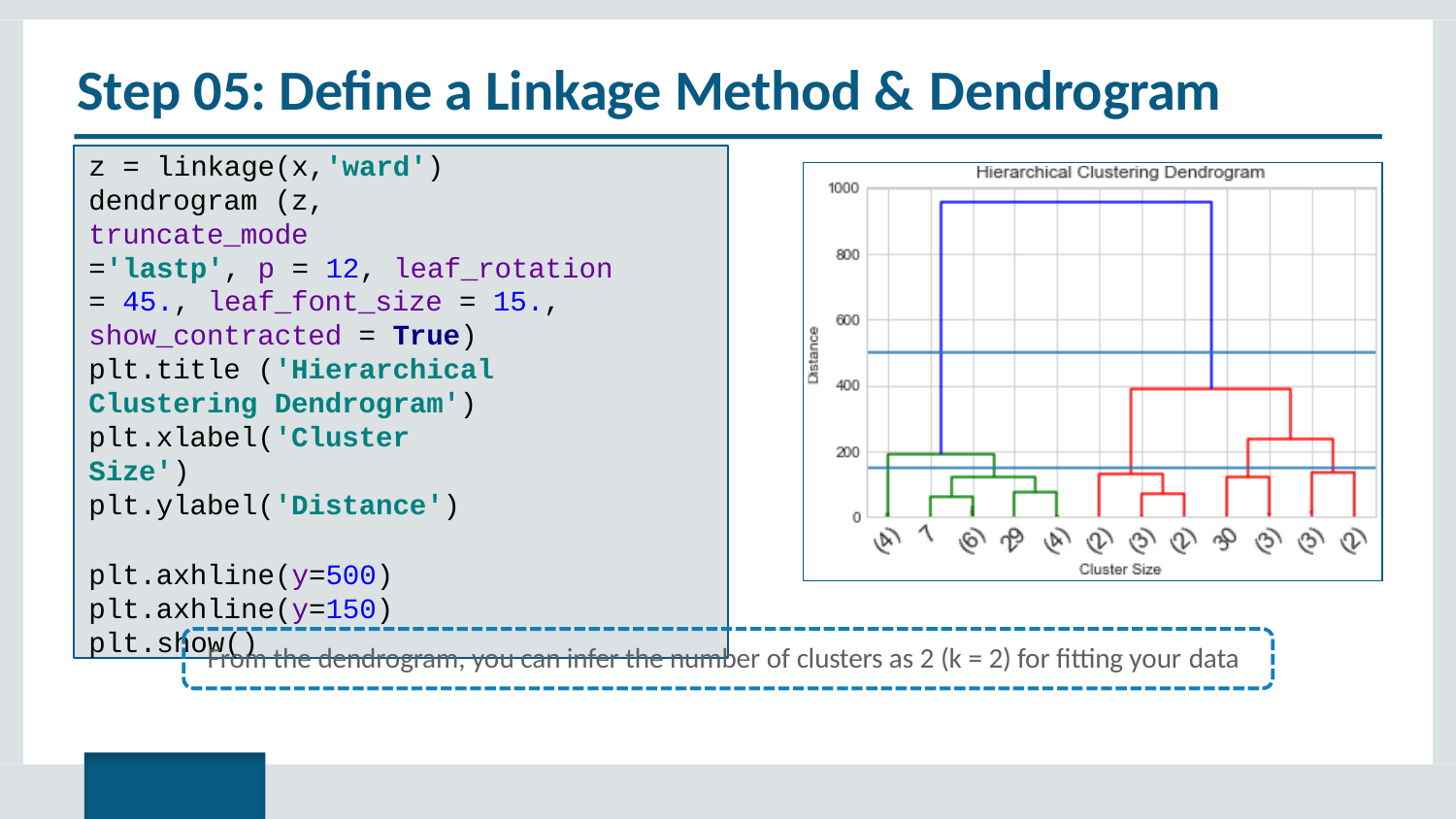

# Step 05: Define a Linkage Method & Dendrogram

z = linkage(x,'ward')  dendrogram (z,  truncate_mode
='lastp', p = 12, leaf_rotation  = 45., leaf_font_size = 15.,  show_contracted = True)
plt.title ('Hierarchical  Clustering Dendrogram')
plt.xlabel('Cluster  Size')  plt.ylabel('Distance')

plt.axhline(y=500) plt.axhline(y=150) plt.show()

From the dendrogram, you can infer the number of clusters as 2 (k = 2) for fitting your data